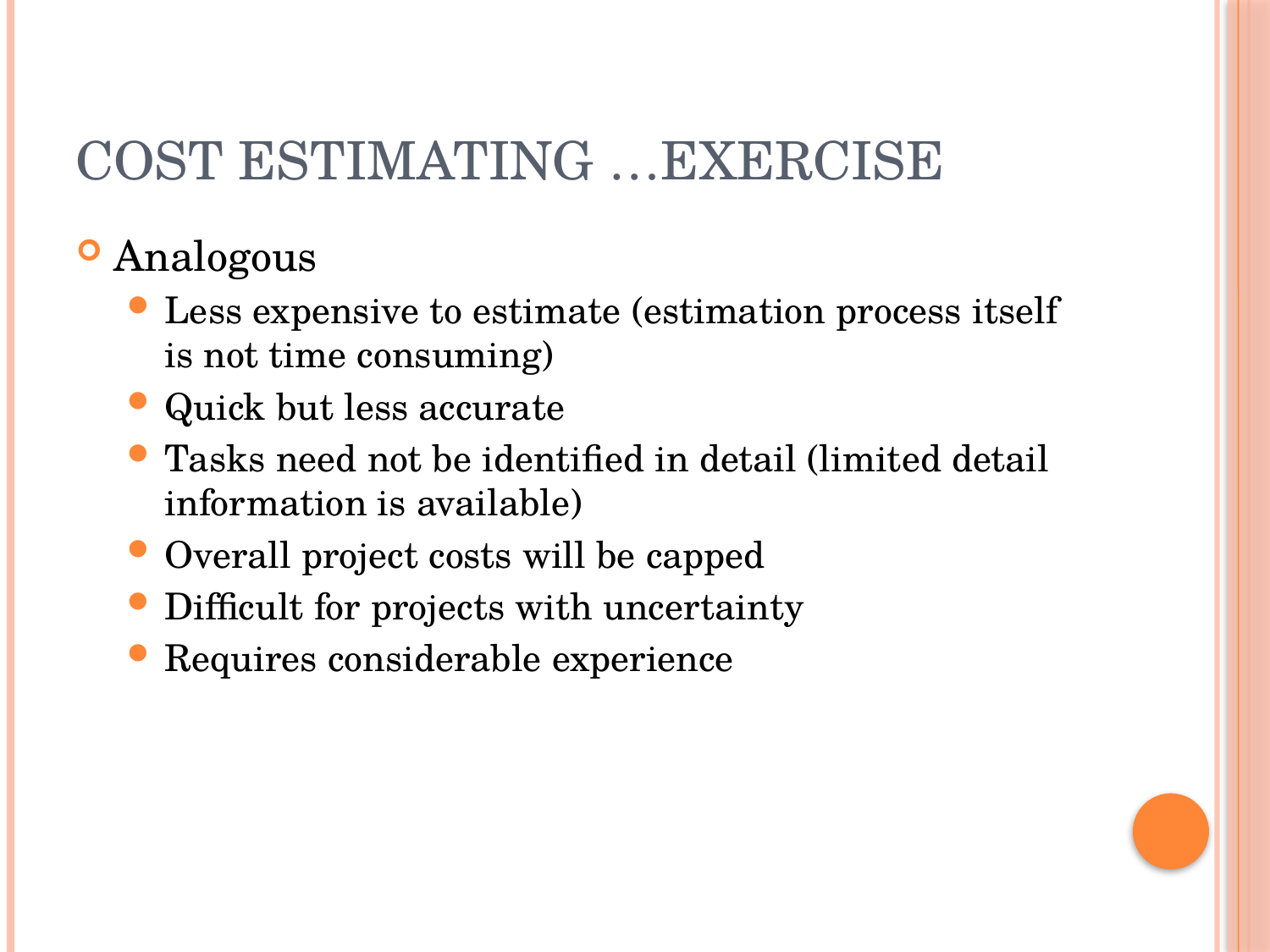

# Cost Estimating …Exercise
Analogous
Less expensive to estimate (estimation process itself is not time consuming)
Quick but less accurate
Tasks need not be identified in detail (limited detail information is available)
Overall project costs will be capped
Difficult for projects with uncertainty
Requires considerable experience